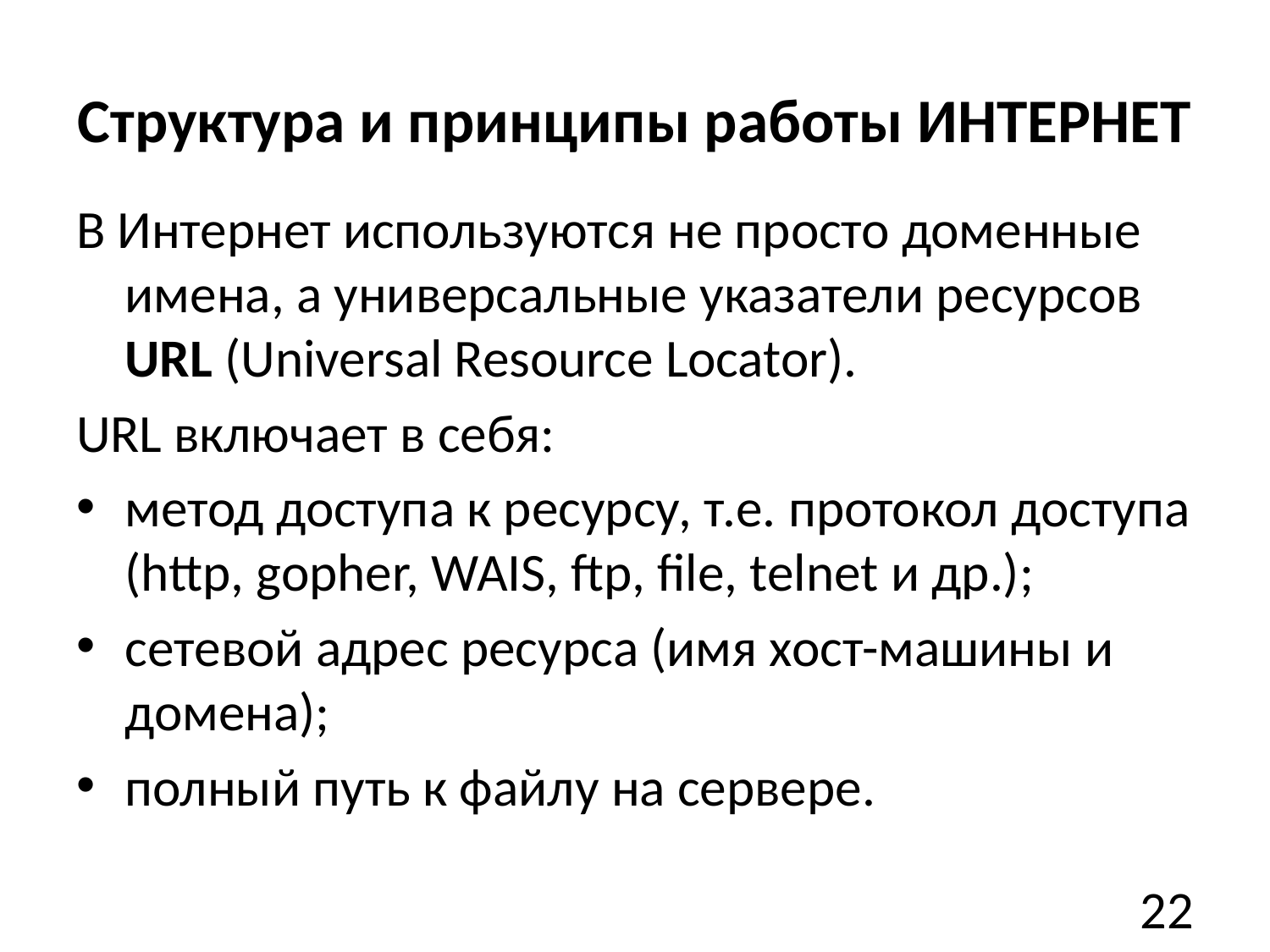

# Структура и принципы работы ИНТЕРНЕТ
В Интернет используются не просто доменные имена, а универсальные указатели ресурсов URL (Universal Resource Locator).
URL включает в себя:
метод доступа к ресурсу, т.е. протокол доступа (http, gopher, WAIS, ftp, file, telnet и др.);
сетевой адрес ресурса (имя хост-машины и домена);
полный путь к файлу на сервере.

22